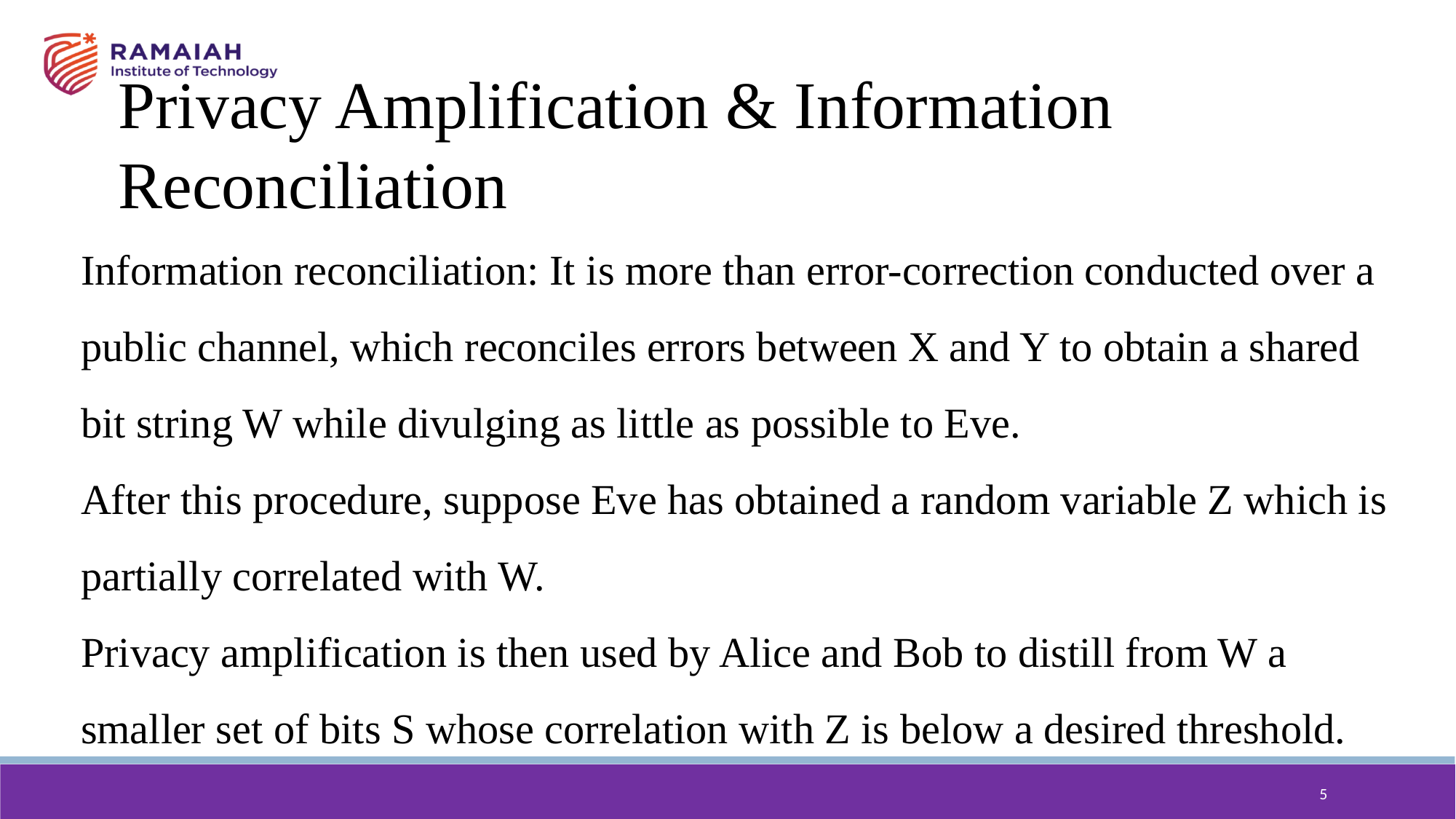

Privacy Amplification & Information Reconciliation
Information reconciliation: It is more than error-correction conducted over a public channel, which reconciles errors between X and Y to obtain a shared bit string W while divulging as little as possible to Eve.
After this procedure, suppose Eve has obtained a random variable Z which is partially correlated with W.
Privacy amplification is then used by Alice and Bob to distill from W a smaller set of bits S whose correlation with Z is below a desired threshold.

5